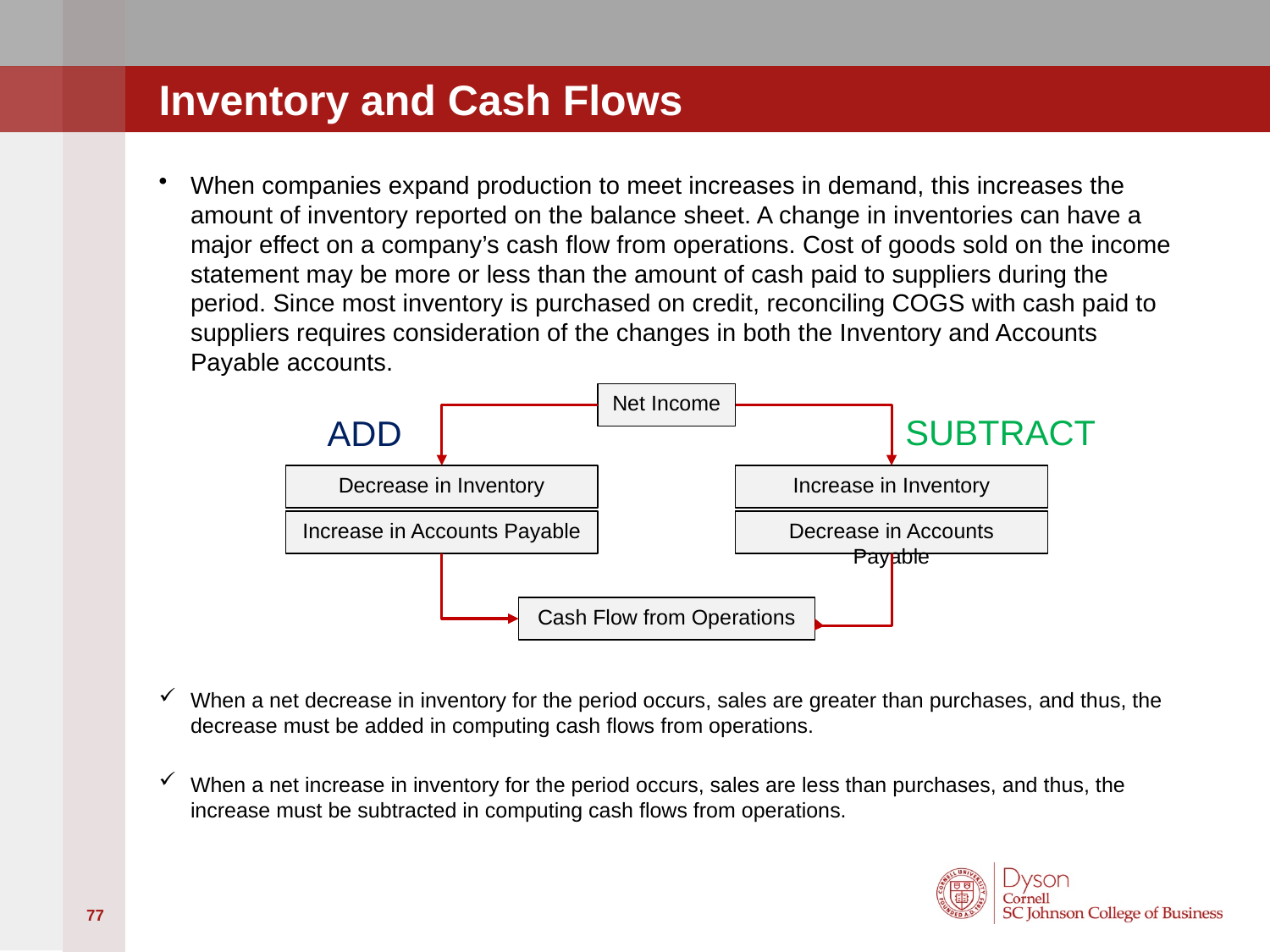

# Inventory and Cash Flows
When companies expand production to meet increases in demand, this increases the amount of inventory reported on the balance sheet. A change in inventories can have a major effect on a company’s cash flow from operations. Cost of goods sold on the income statement may be more or less than the amount of cash paid to suppliers during the period. Since most inventory is purchased on credit, reconciling COGS with cash paid to suppliers requires consideration of the changes in both the Inventory and Accounts Payable accounts.

When a net decrease in inventory for the period occurs, sales are greater than purchases, and thus, the decrease must be added in computing cash flows from operations.

When a net increase in inventory for the period occurs, sales are less than purchases, and thus, the increase must be subtracted in computing cash flows from operations.
Net Income
SUBTRACT
ADD
Decrease in Inventory
Increase in Inventory
Increase in Accounts Payable
Decrease in Accounts Payable
Cash Flow from Operations
77